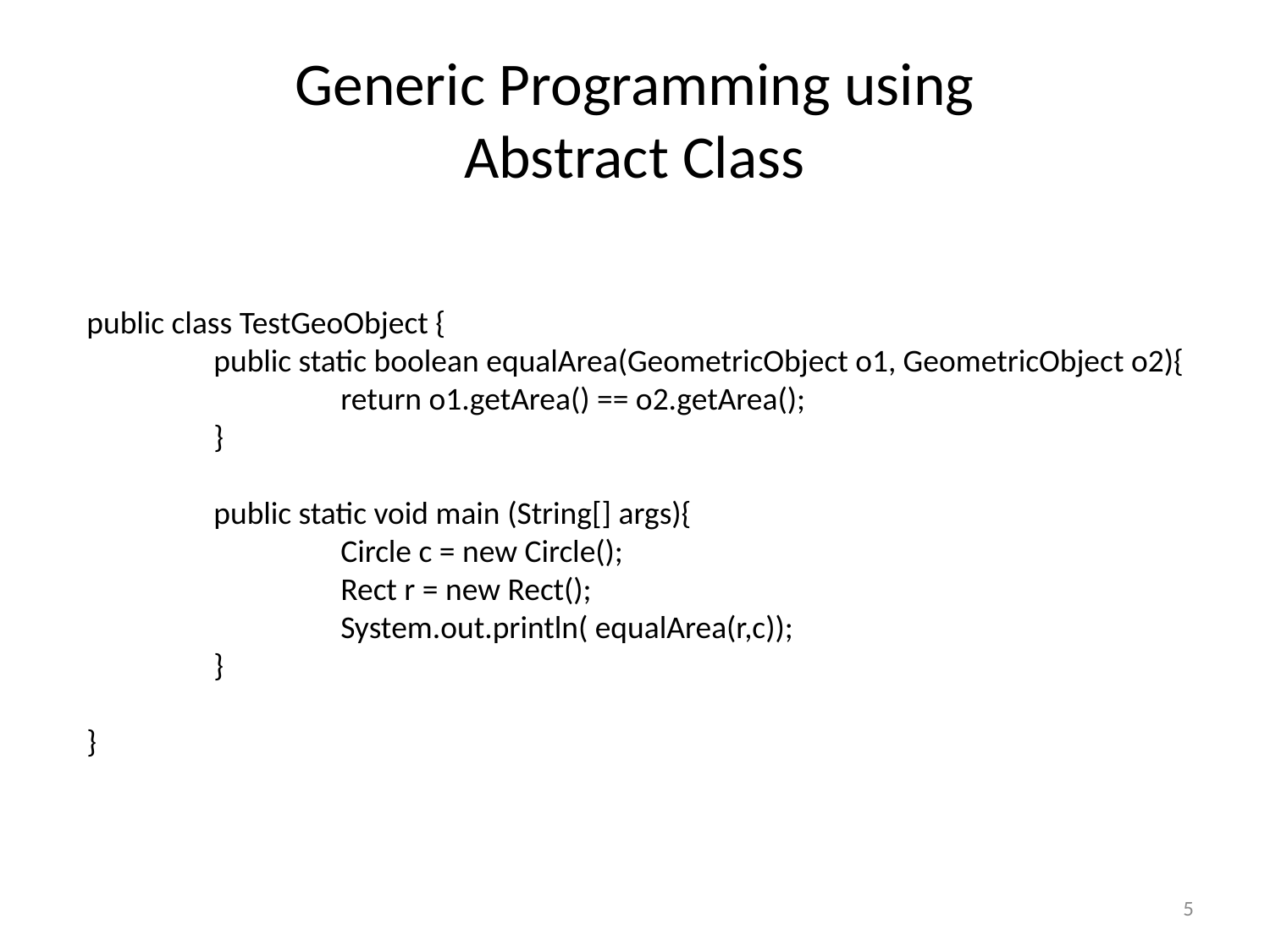

# Generic Programming using Abstract Class
public class TestGeoObject {
	public static boolean equalArea(GeometricObject o1, GeometricObject o2){
		return o1.getArea() == o2.getArea();
	}

	public static void main (String[] args){
		Circle c = new Circle();
		Rect r = new Rect();
		System.out.println( equalArea(r,c));
	}

}
5